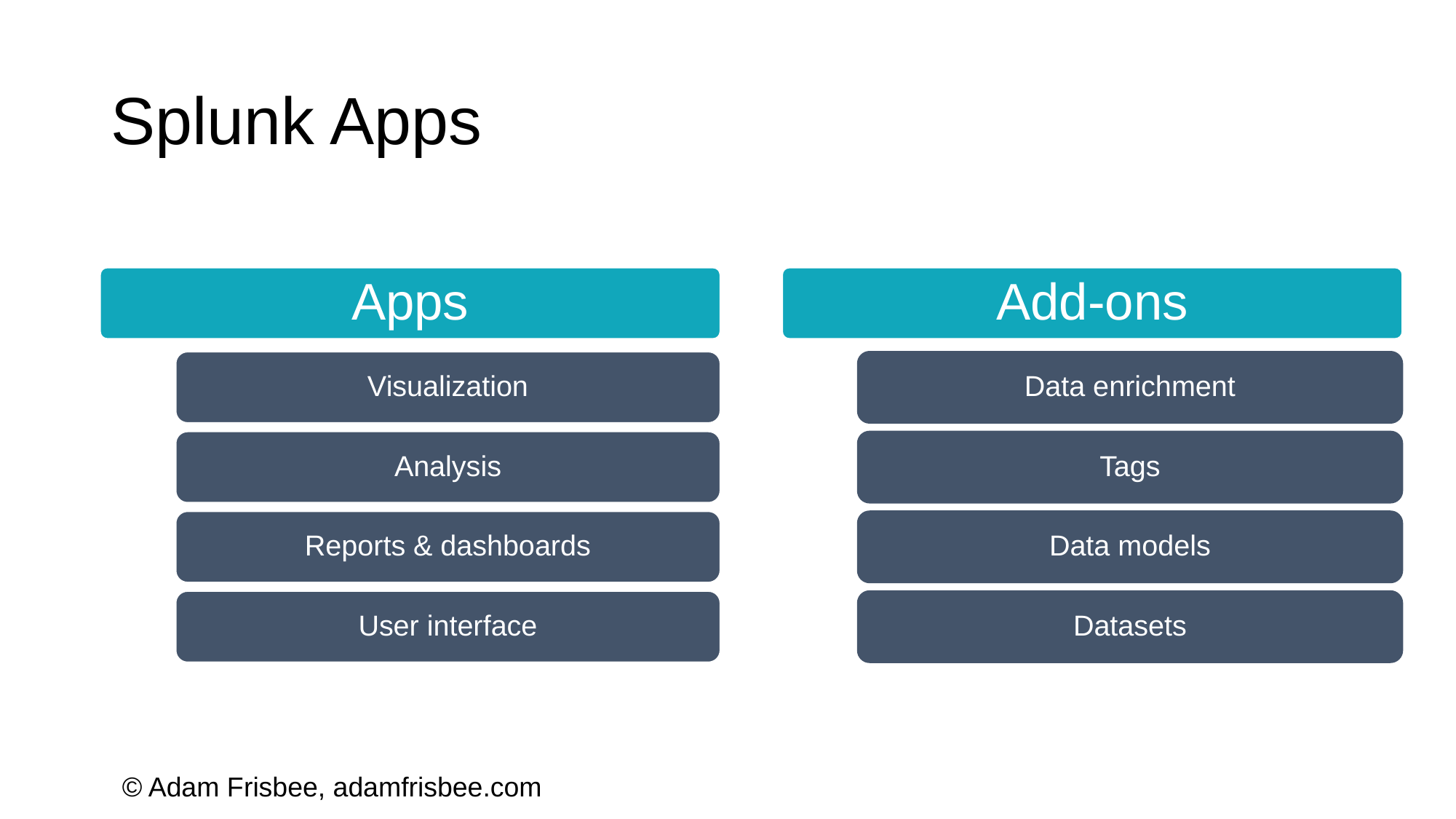

# Splunk Apps

Apps
Add-ons
Visualization
Data enrichment
Analysis
Tags
Reports & dashboards
Data models
User interface
Datasets
© Adam Frisbee, adamfrisbee.com